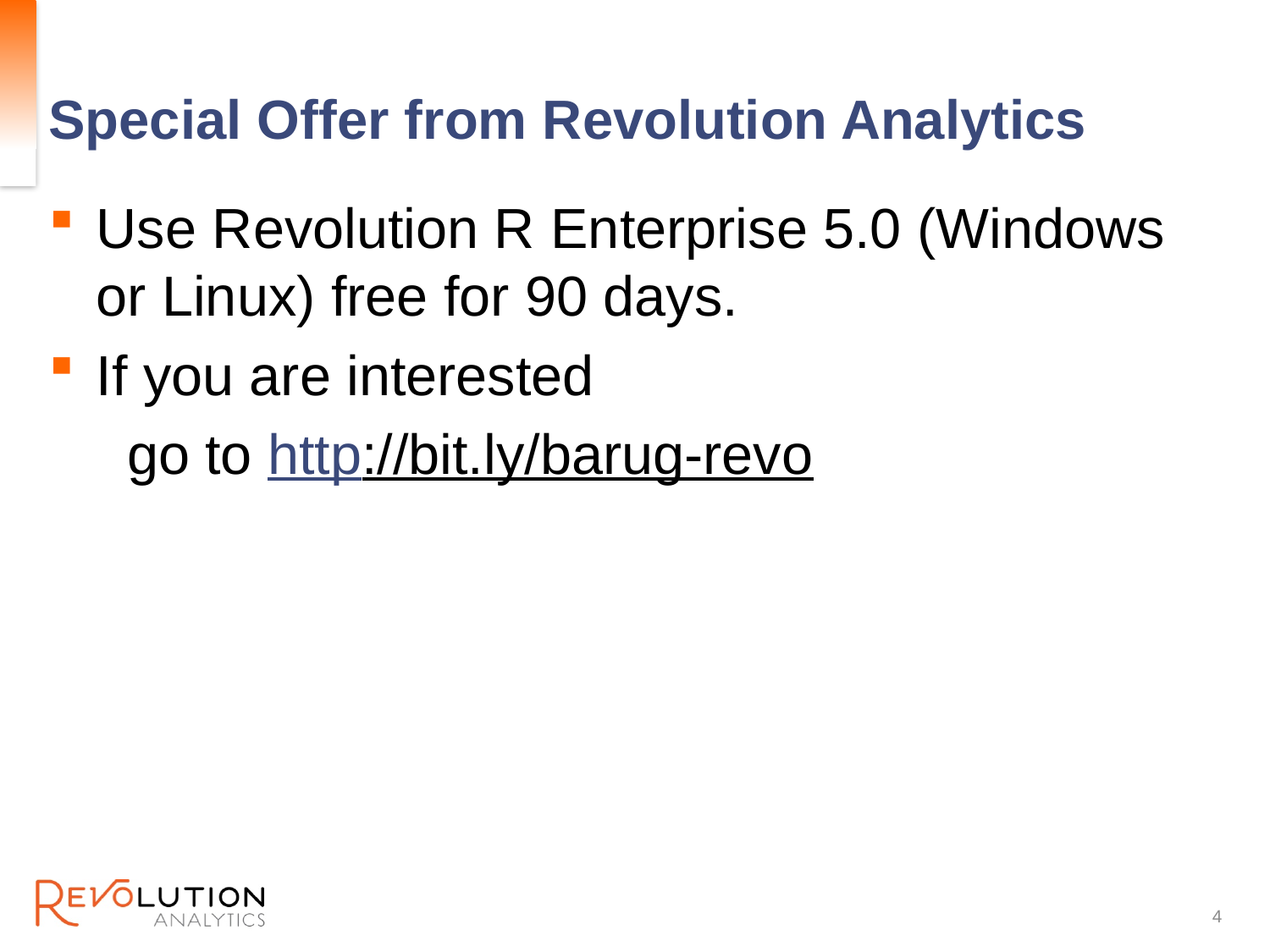

# Special Offer from Revolution Analytics
Use Revolution R Enterprise 5.0 (Windows or Linux) free for 90 days.
If you are interested
     go to http://bit.ly/barug-revo

4